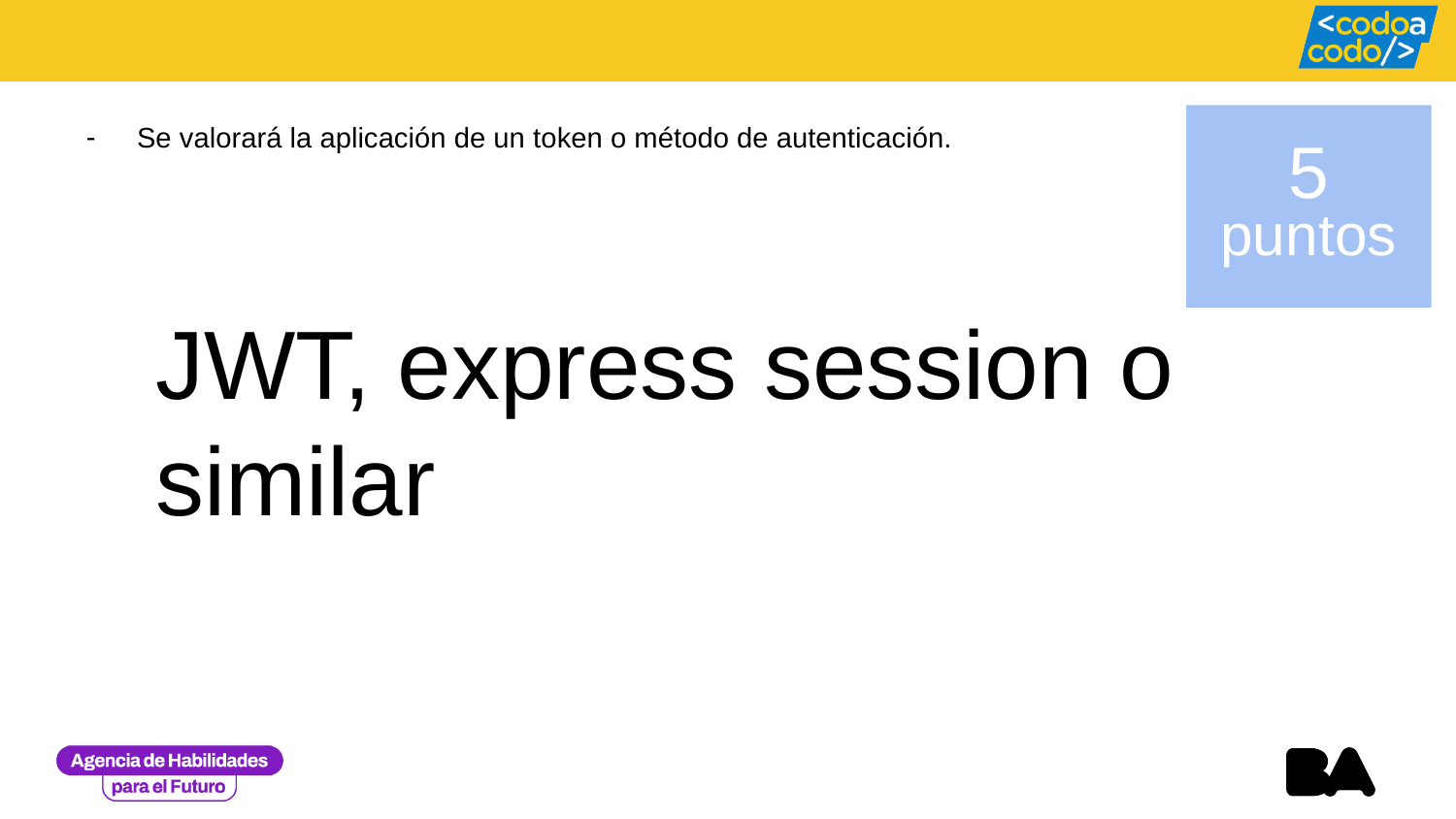

Se valorará la aplicación de un token o método de autenticación.
5
puntos
JWT, express session o similar